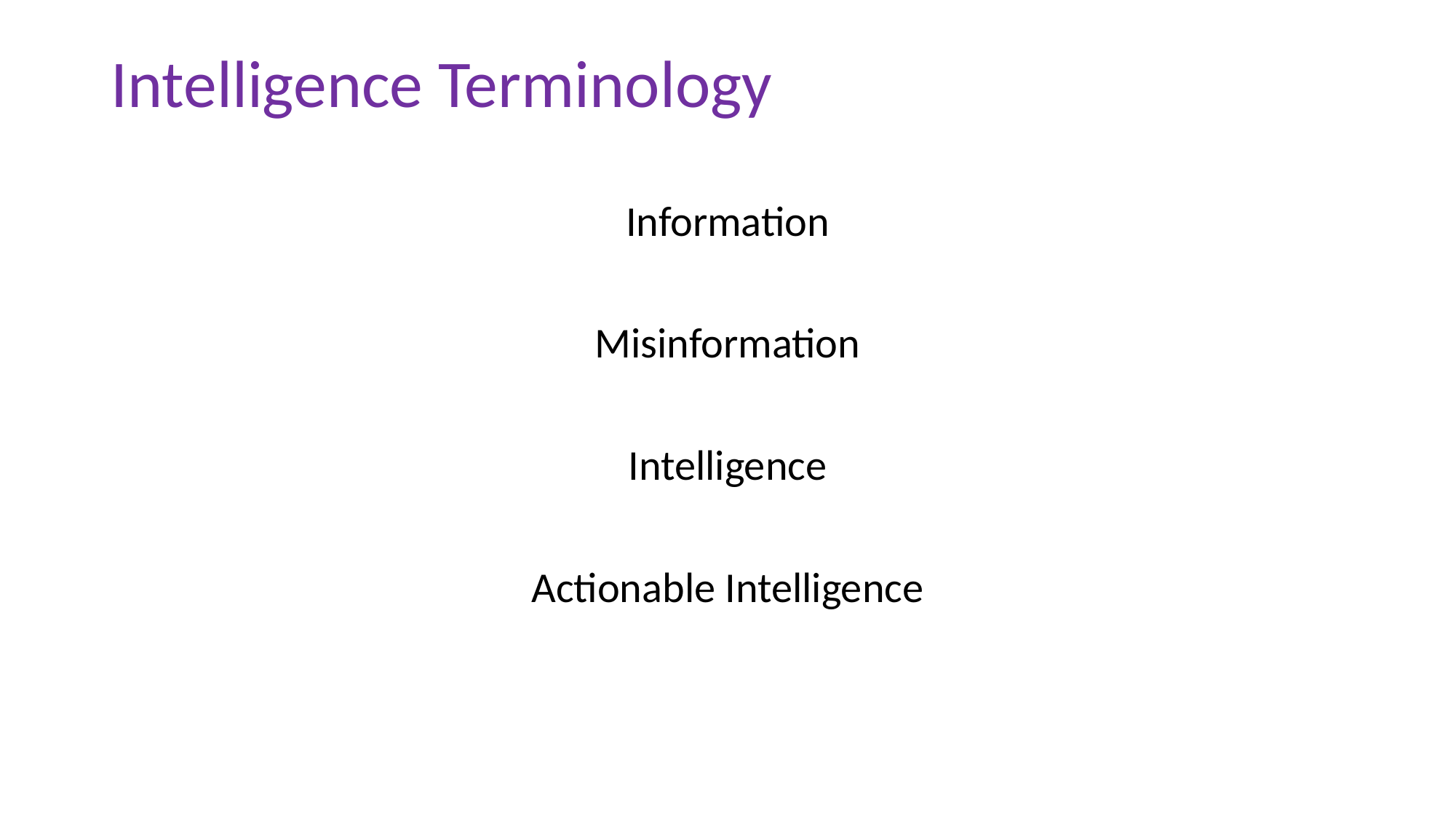

# Intelligence Terminology

Information

Misinformation

Intelligence

Actionable Intelligence